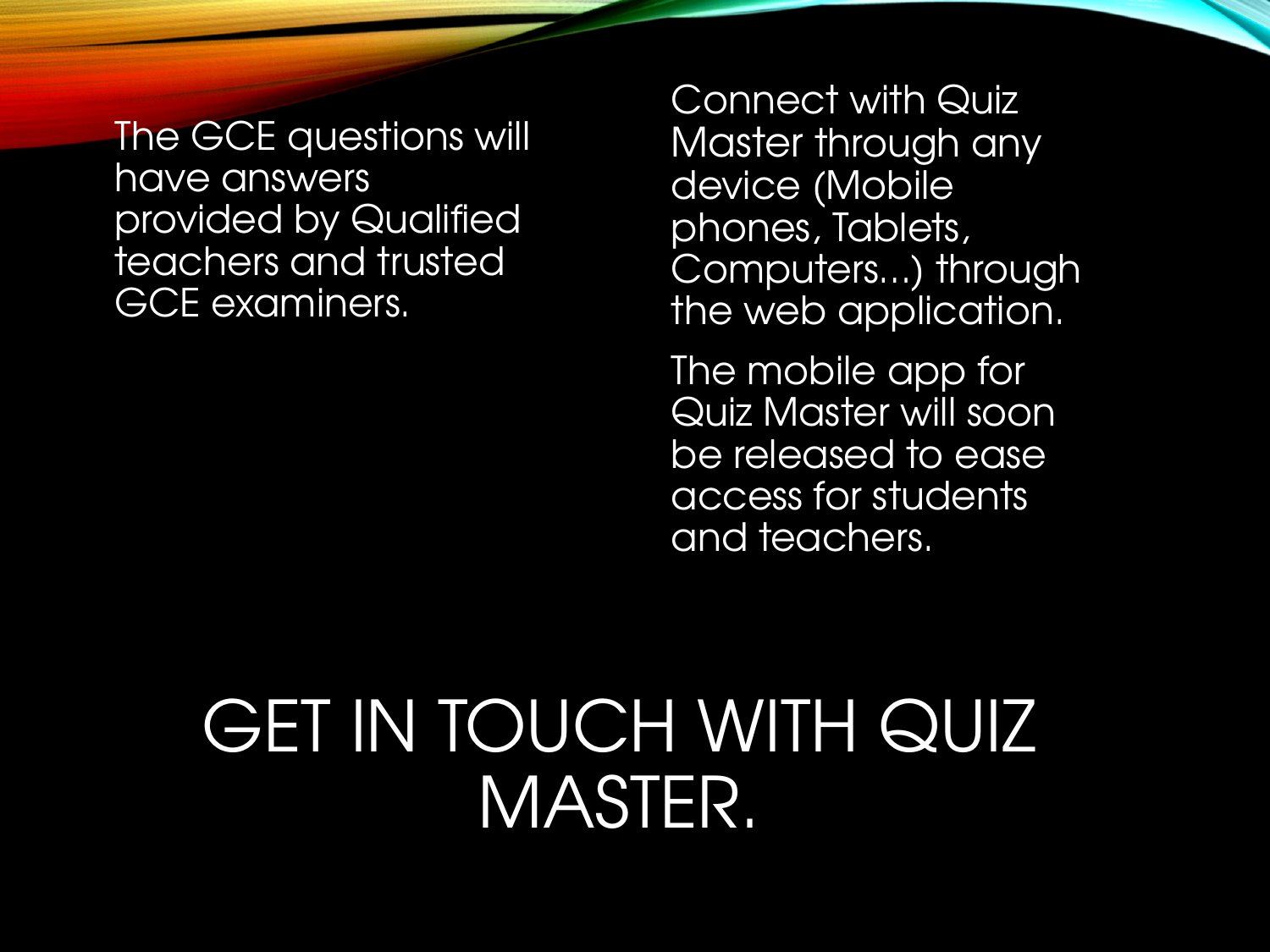

Connect with Quiz Master through any device (Mobile phones, Tablets, Computers…) through the web application.
The mobile app for Quiz Master will soon be released to ease access for students and teachers.

The GCE questions will have answers provided by Qualified teachers and trusted GCE examiners.
# Get in touch with Quiz Master.